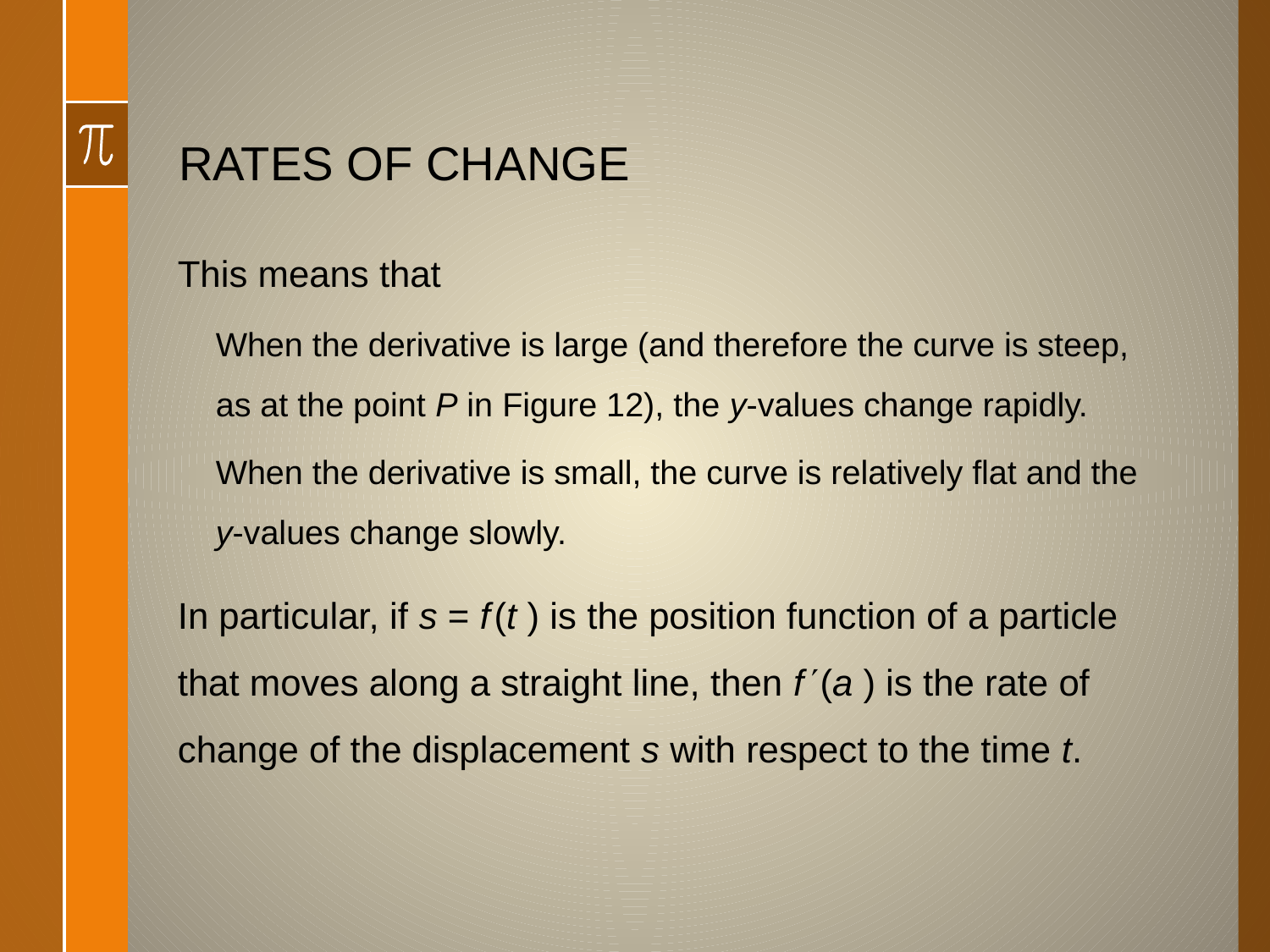

# RATES OF CHANGE
This means that
When the derivative is large (and therefore the curve is steep, as at the point P in Figure 12), the y-values change rapidly.
When the derivative is small, the curve is relatively flat and the y-values change slowly.
In particular, if s = f  (t ) is the position function of a particle that moves along a straight line, then f  ′(a ) is the rate of change of the displacement s with respect to the time t.